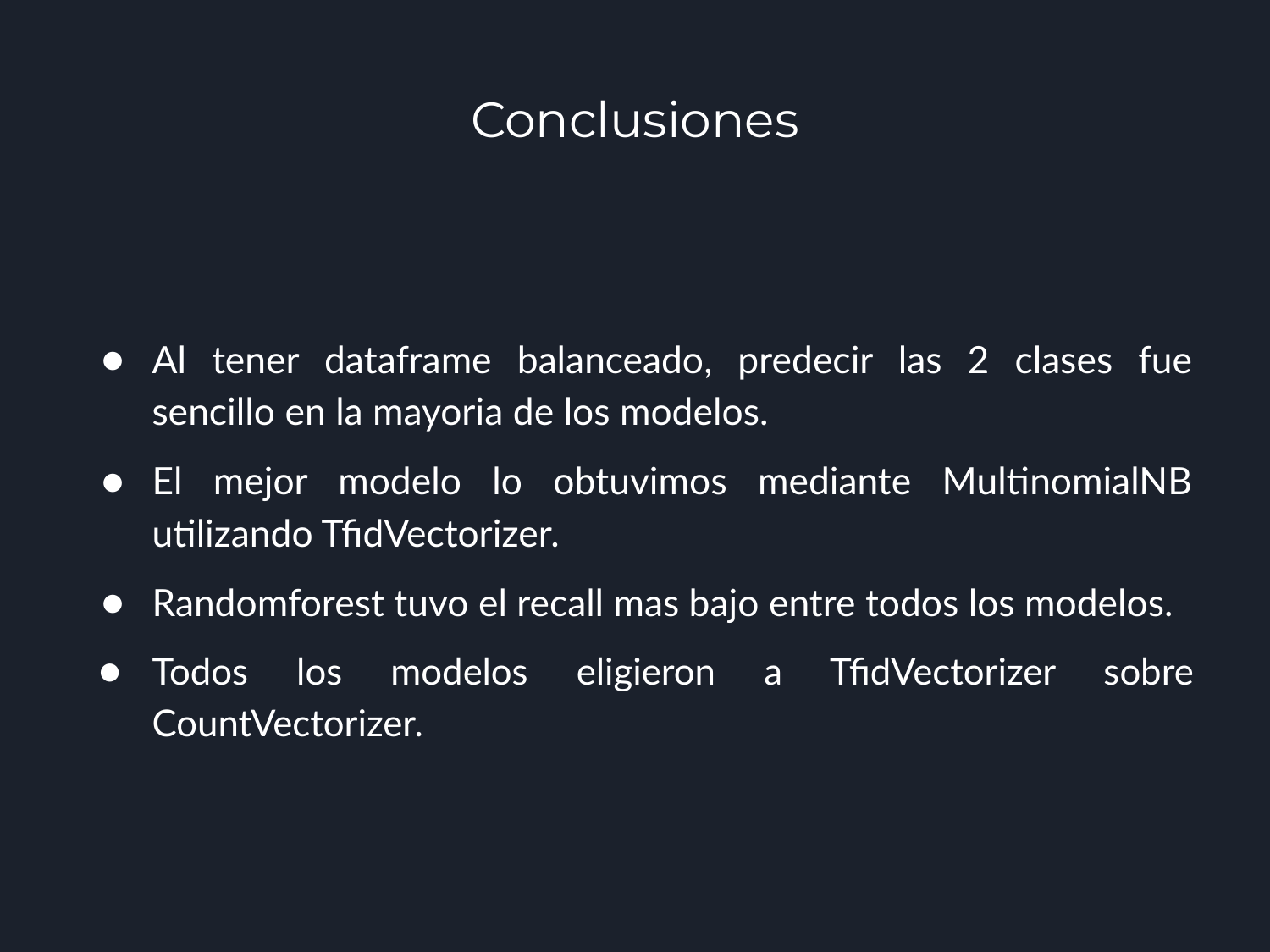

# Conclusiones
Al tener dataframe balanceado, predecir las 2 clases fue sencillo en la mayoria de los modelos.
El mejor modelo lo obtuvimos mediante MultinomialNB utilizando TfidVectorizer.
Randomforest tuvo el recall mas bajo entre todos los modelos.
Todos los modelos eligieron a TfidVectorizer sobre CountVectorizer.